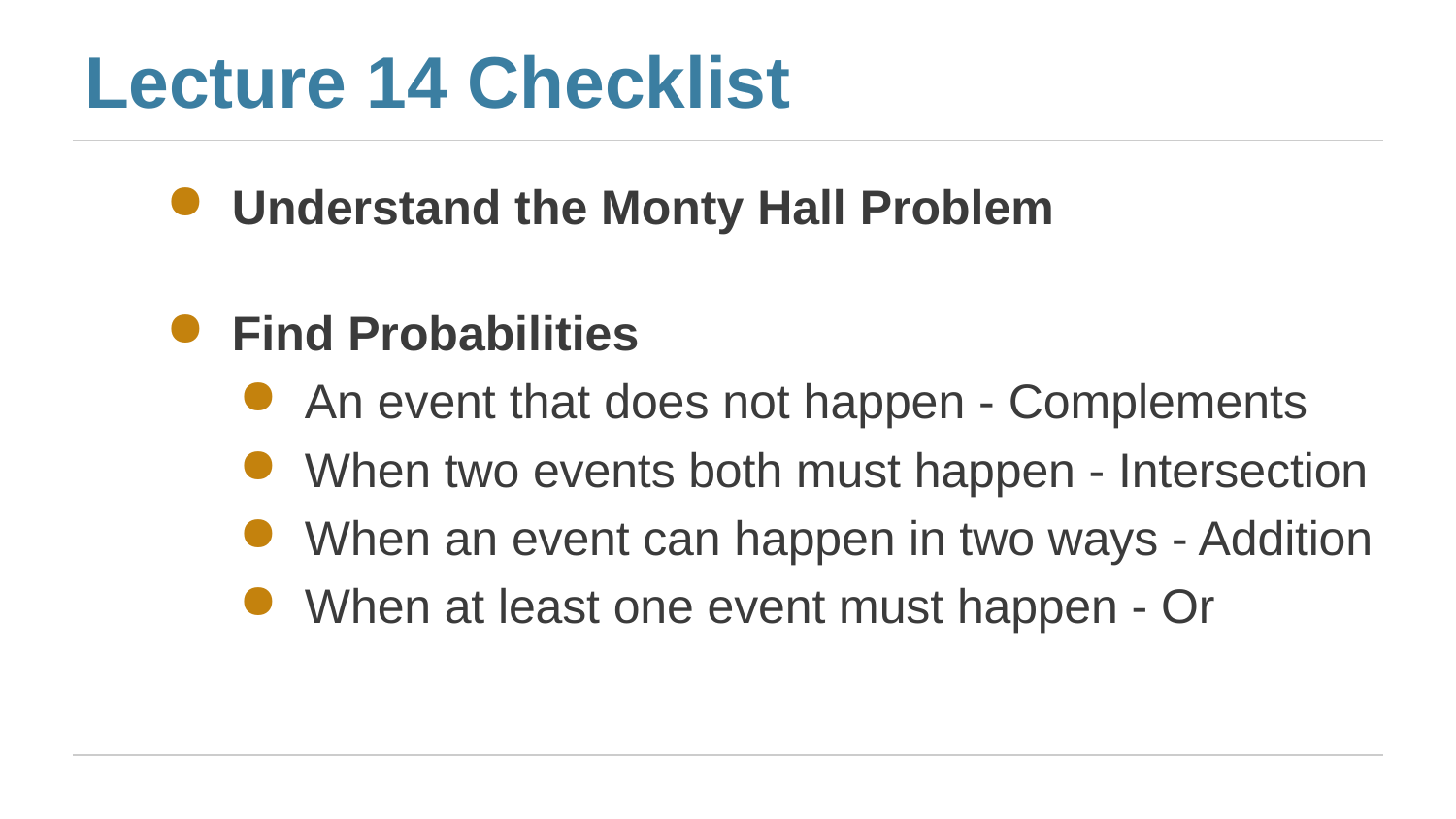

# Lecture 14 Checklist
Understand the Monty Hall Problem
Find Probabilities
An event that does not happen - Complements
When two events both must happen - Intersection
When an event can happen in two ways - Addition
When at least one event must happen - Or